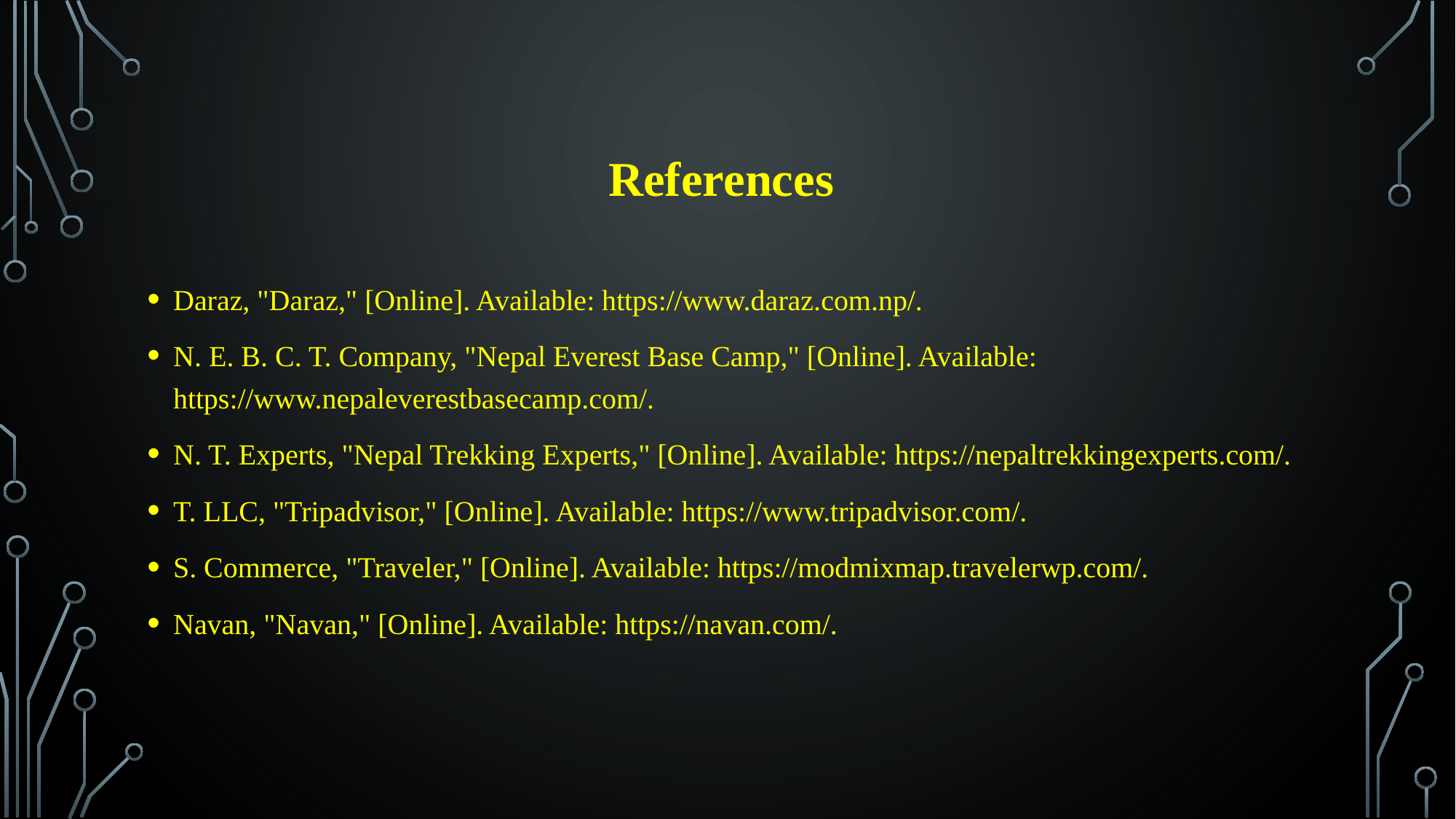

# References
Daraz, "Daraz," [Online]. Available: https://www.daraz.com.np/.
N. E. B. C. T. Company, "Nepal Everest Base Camp," [Online]. Available: https://www.nepaleverestbasecamp.com/.
N. T. Experts, "Nepal Trekking Experts," [Online]. Available: https://nepaltrekkingexperts.com/.
T. LLC, "Tripadvisor," [Online]. Available: https://www.tripadvisor.com/.
S. Commerce, "Traveler," [Online]. Available: https://modmixmap.travelerwp.com/.
Navan, "Navan," [Online]. Available: https://navan.com/.